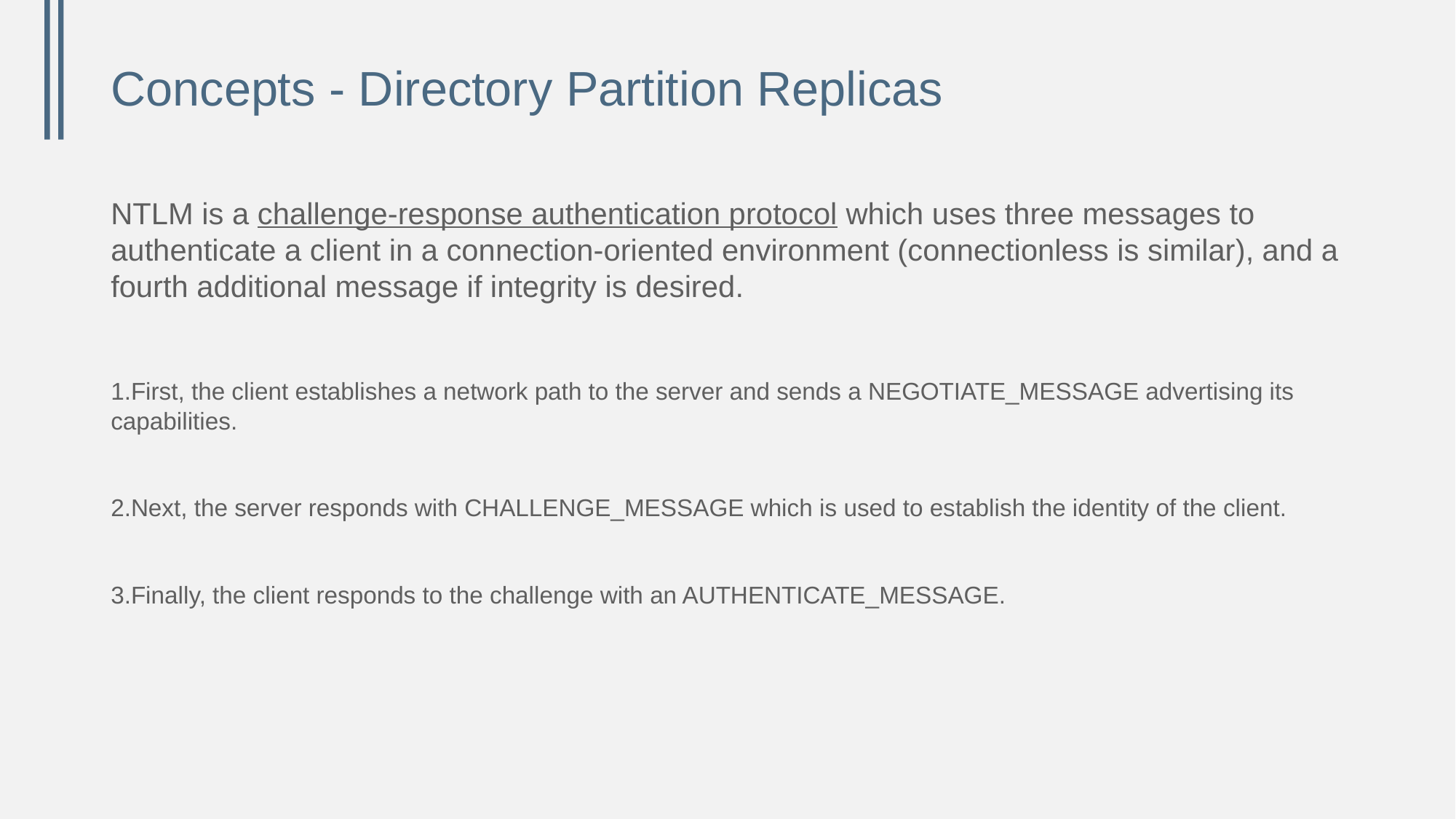

# Concepts - Directory Partition Replicas
NTLM is a challenge-response authentication protocol which uses three messages to authenticate a client in a connection-oriented environment (connectionless is similar), and a fourth additional message if integrity is desired.

First, the client establishes a network path to the server and sends a NEGOTIATE_MESSAGE advertising its capabilities.

Next, the server responds with CHALLENGE_MESSAGE which is used to establish the identity of the client.

Finally, the client responds to the challenge with an AUTHENTICATE_MESSAGE.